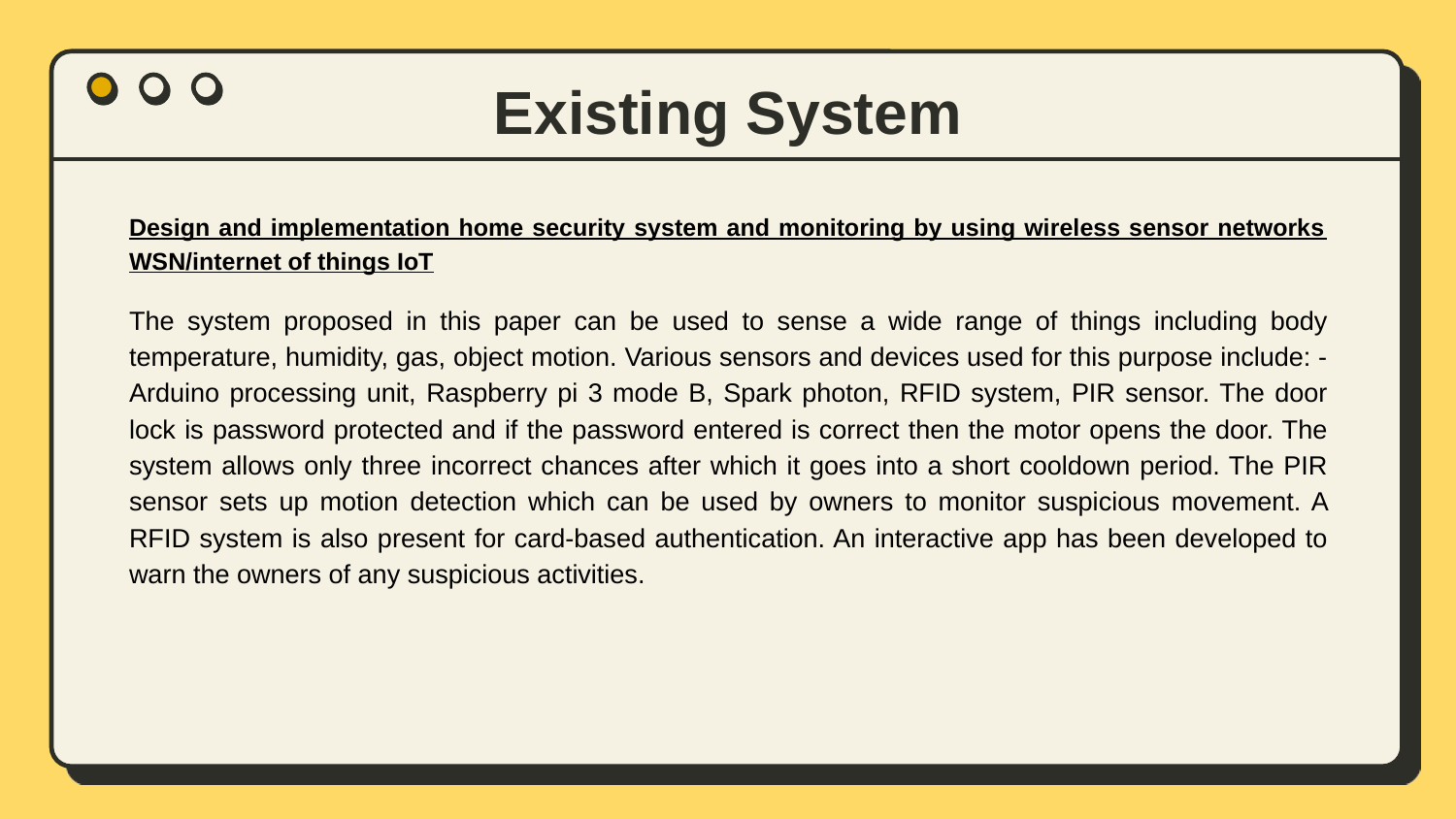

# Existing System
Design and implementation home security system and monitoring by using wireless sensor networks WSN/internet of things IoT
The system proposed in this paper can be used to sense a wide range of things including body temperature, humidity, gas, object motion. Various sensors and devices used for this purpose include: - Arduino processing unit, Raspberry pi 3 mode B, Spark photon, RFID system, PIR sensor. The door lock is password protected and if the password entered is correct then the motor opens the door. The system allows only three incorrect chances after which it goes into a short cooldown period. The PIR sensor sets up motion detection which can be used by owners to monitor suspicious movement. A RFID system is also present for card-based authentication. An interactive app has been developed to warn the owners of any suspicious activities.